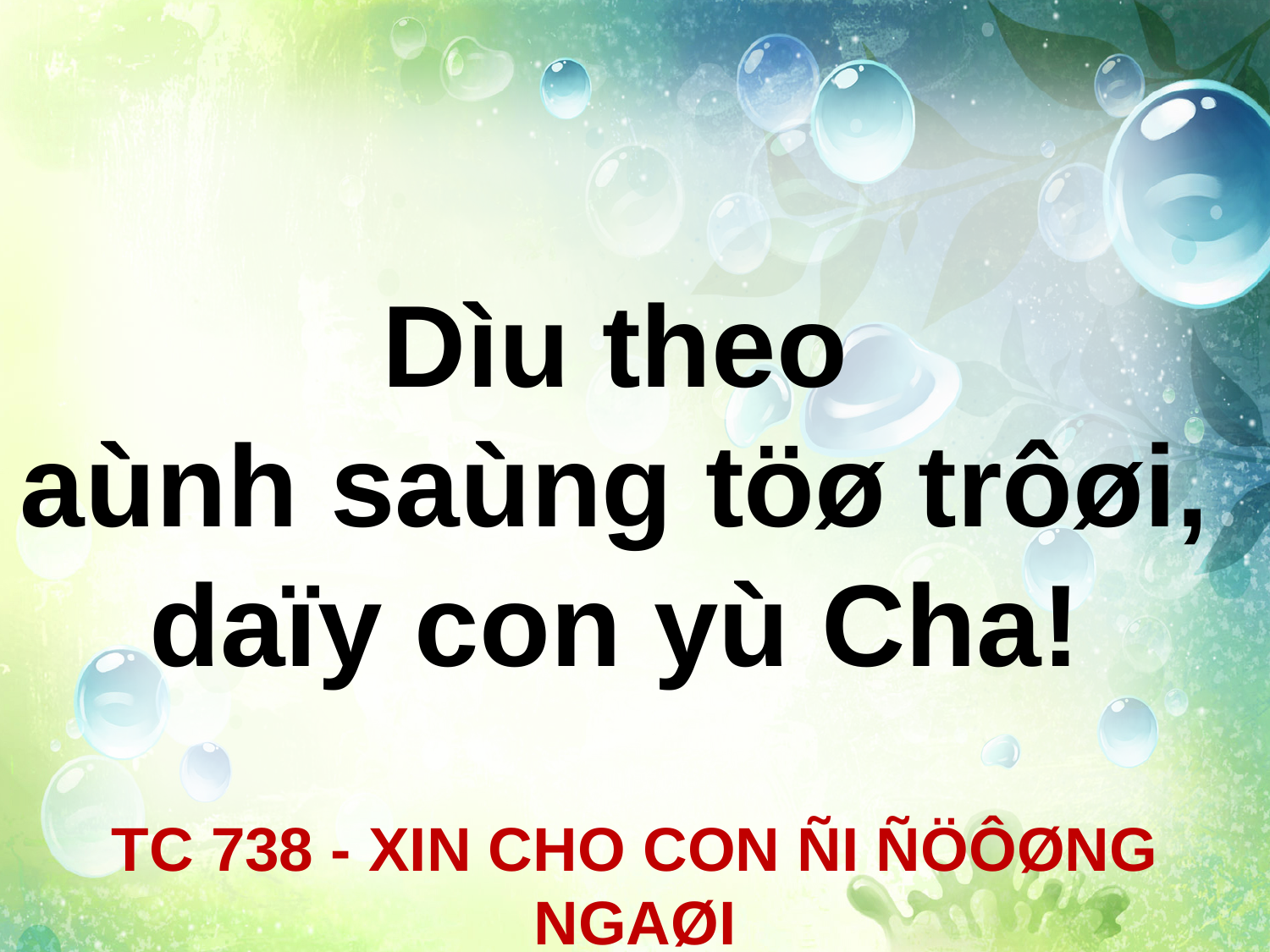

Dìu theo
aùnh saùng töø trôøi,
daïy con yù Cha!
TC 738 - XIN CHO CON ÑI ÑÖÔØNG NGAØI